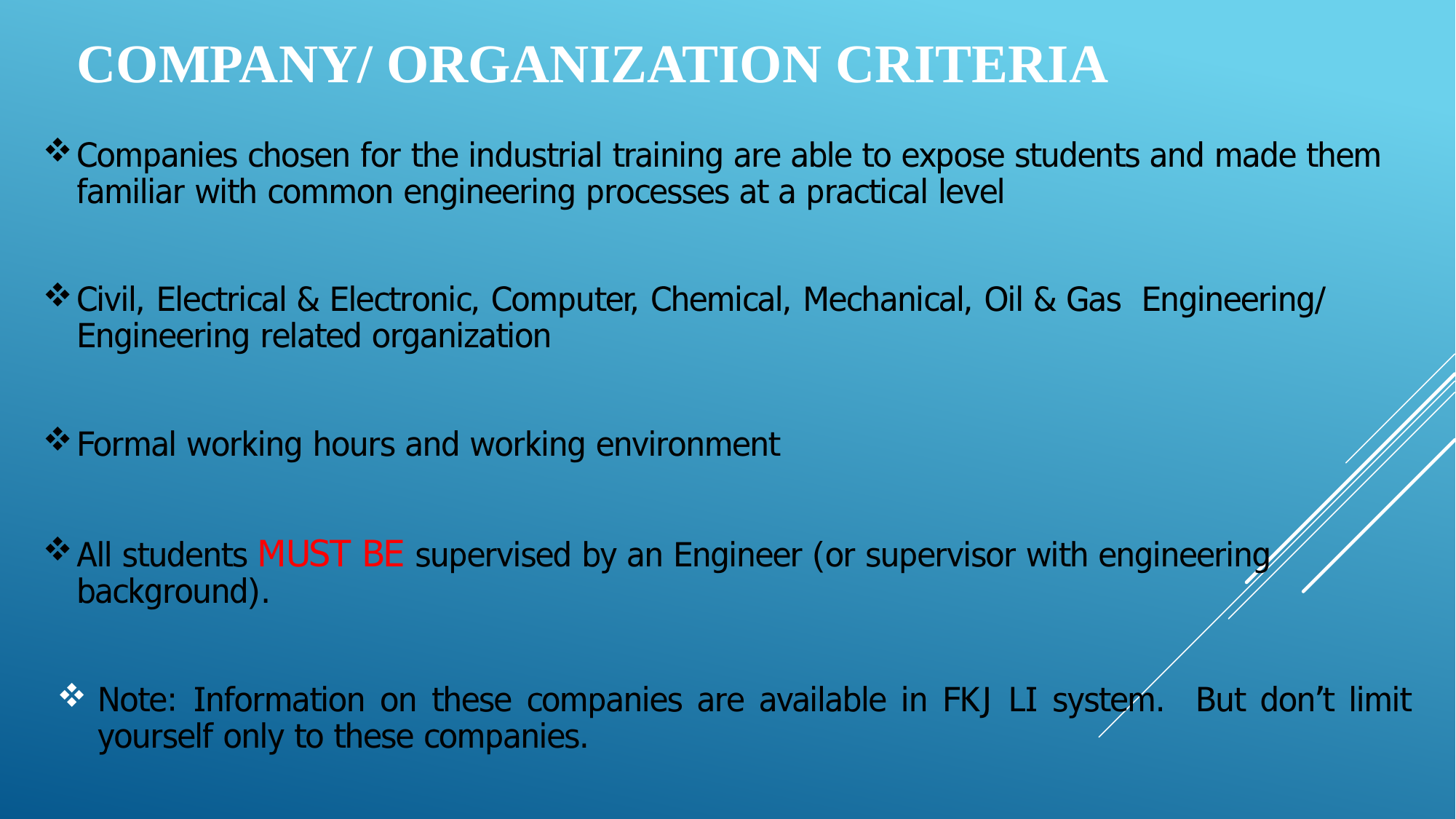

# Company/ Organization Criteria
Companies chosen for the industrial training are able to expose students and made them familiar with common engineering processes at a practical level

Civil, Electrical & Electronic, Computer, Chemical, Mechanical, Oil & Gas  Engineering/ Engineering related organization

Formal working hours and working environment

All students MUST BE supervised by an Engineer (or supervisor with engineering background).

Note: Information on these companies are available in FKJ LI system.  But don’t limit yourself only to these companies.